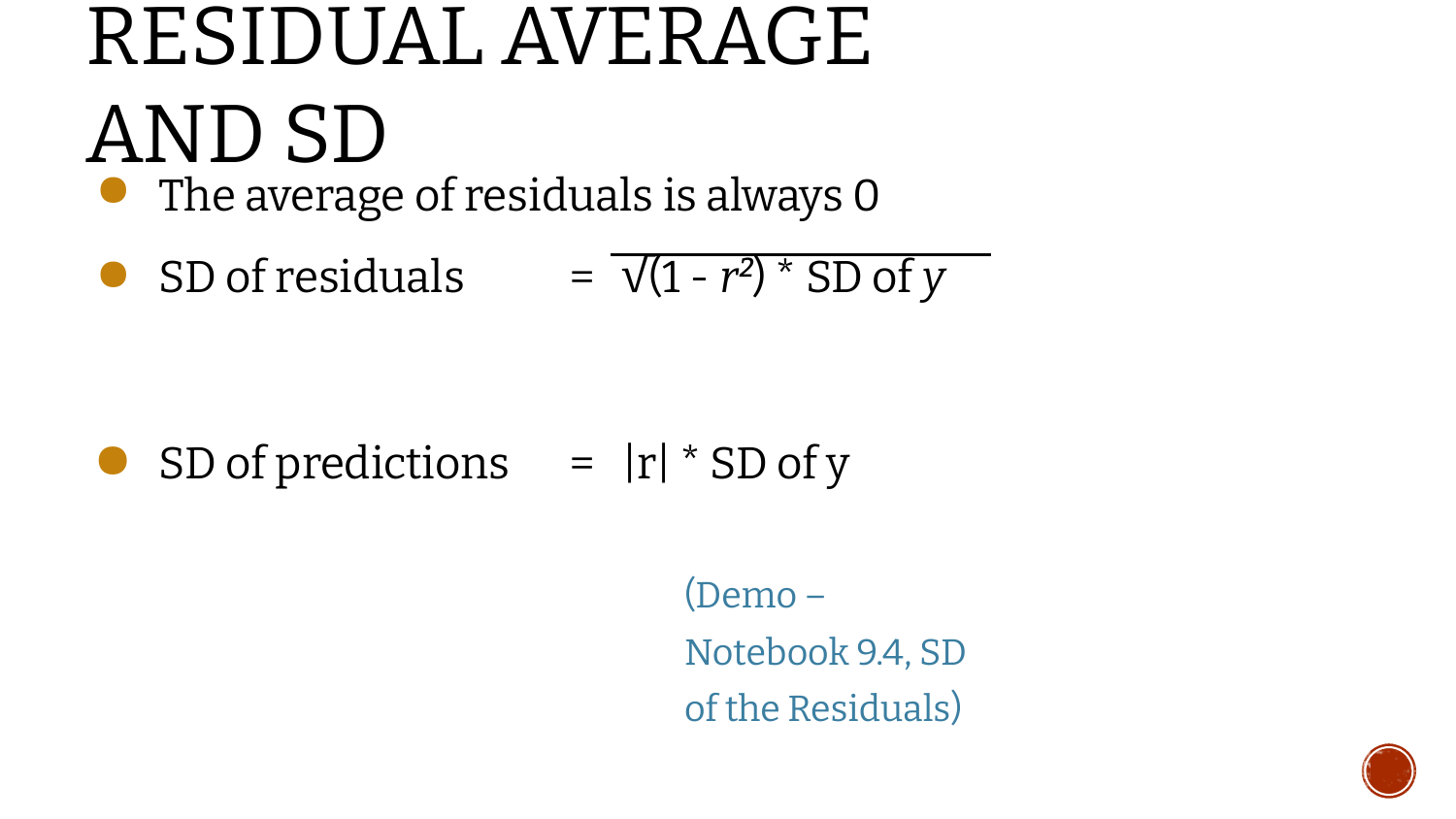

# Residual Average and SD
The average of residuals is always 0
| SD of residuals | = | √(1 - r²) \* SD of y |
| --- | --- | --- |
| SD of predictions | = | |r| \* SD of y (Demo – Notebook 9.4, SD of the Residuals) |